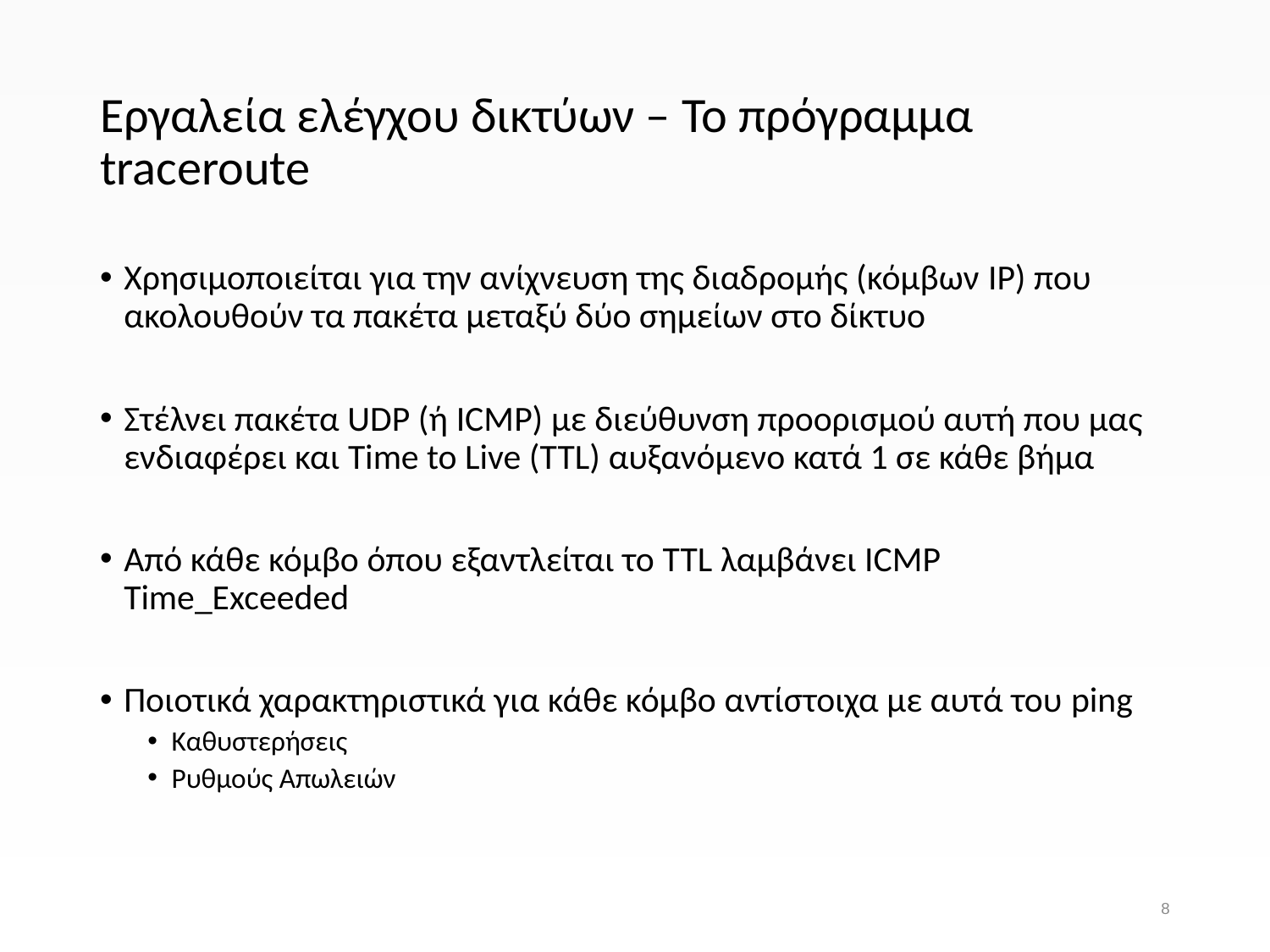

# Εργαλεία ελέγχου δικτύων – Το πρόγραμμα traceroute
Χρησιμοποιείται για την ανίχνευση της διαδρομής (κόμβων IP) που ακολουθούν τα πακέτα μεταξύ δύο σημείων στο δίκτυο

Στέλνει πακέτα UDP (ή ICMP) με διεύθυνση προορισμού αυτή που μας ενδιαφέρει και Time to Live (TTL) αυξανόμενο κατά 1 σε κάθε βήμα

Από κάθε κόμβο όπου εξαντλείται το TTL λαμβάνει ICMP Time_Exceeded

Ποιοτικά χαρακτηριστικά για κάθε κόμβο αντίστοιχα με αυτά του ping
Καθυστερήσεις
Ρυθμούς Απωλειών

8